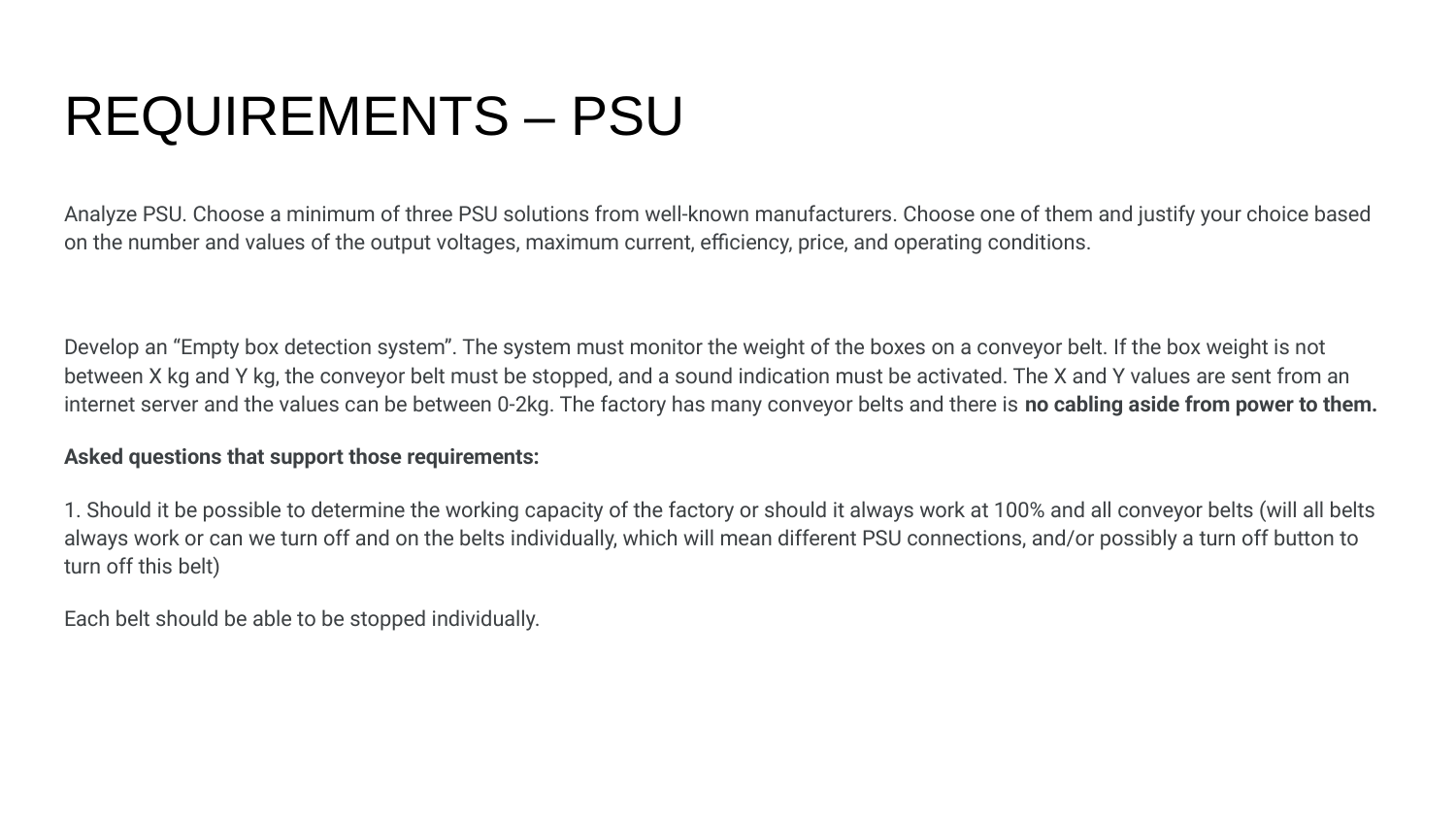

# REQUIREMENTS – PSU
Analyze PSU. Choose a minimum of three PSU solutions from well-known manufacturers. Choose one of them and justify your choice based on the number and values of the output voltages, maximum current, efficiency, price, and operating conditions.

Develop an “Empty box detection system”. The system must monitor the weight of the boxes on a conveyor belt. If the box weight is not between X kg and Y kg, the conveyor belt must be stopped, and a sound indication must be activated. The X and Y values are sent from an internet server and the values can be between 0-2kg. The factory has many conveyor belts and there is no cabling aside from power to them.
Asked questions that support those requirements:
1. Should it be possible to determine the working capacity of the factory or should it always work at 100% and all conveyor belts (will all belts always work or can we turn off and on the belts individually, which will mean different PSU connections, and/or possibly a turn off button to turn off this belt)
Each belt should be able to be stopped individually.